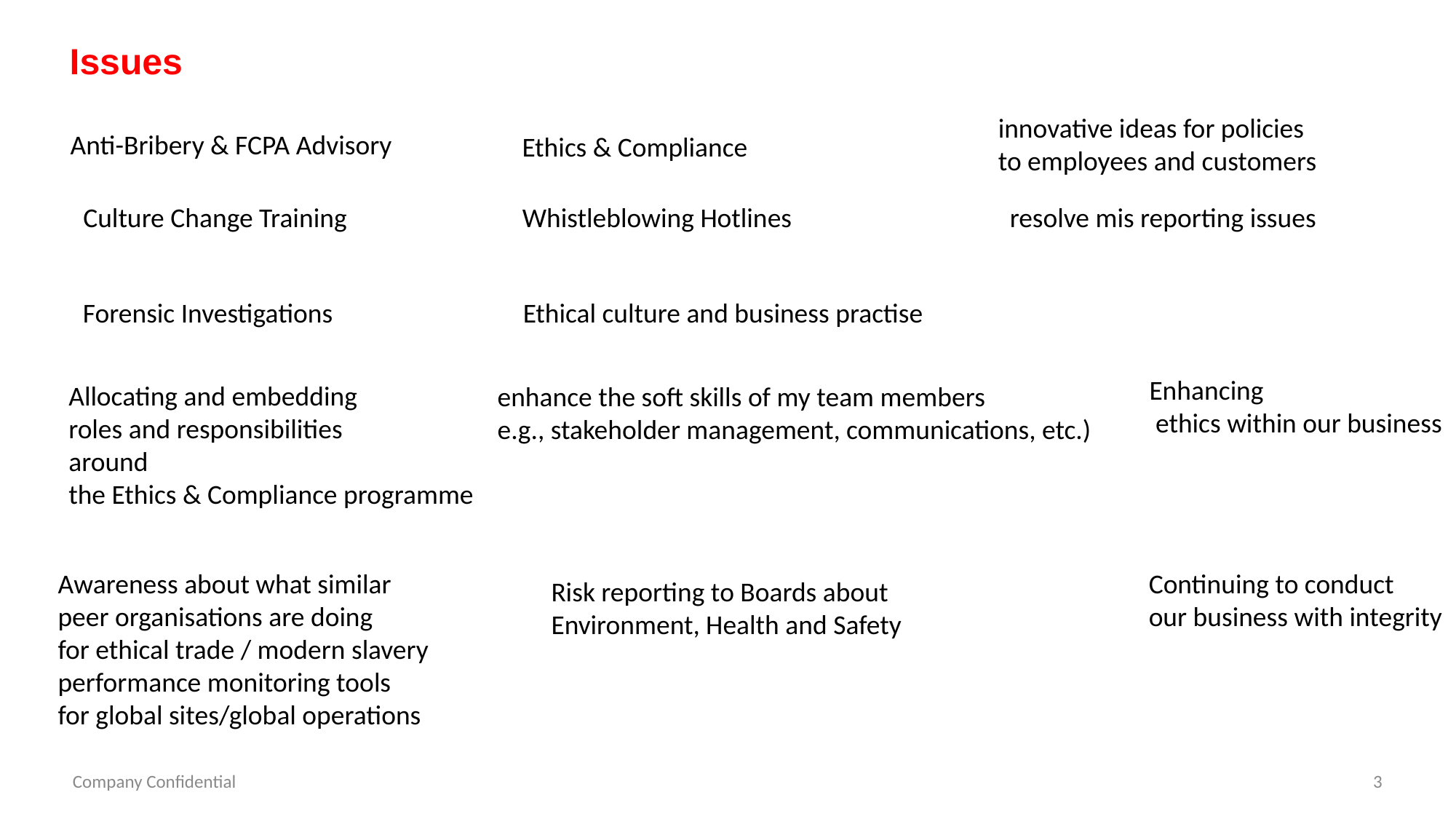

Issues
innovative ideas for policies
to employees and customers
Anti-Bribery & FCPA Advisory
Ethics & Compliance
Culture Change Training
Whistleblowing Hotlines
resolve mis reporting issues
Forensic Investigations
Ethical culture and business practise
#
Enhancing
 ethics within our business
Allocating and embedding
roles and responsibilities
around
the Ethics & Compliance programme
enhance the soft skills of my team members
e.g., stakeholder management, communications, etc.)
 Awareness about what similar
 peer organisations are doing
 for ethical trade / modern slavery
 performance monitoring tools
 for global sites/global operations
Continuing to conduct
our business with integrity
 Risk reporting to Boards about
 Environment, Health and Safety